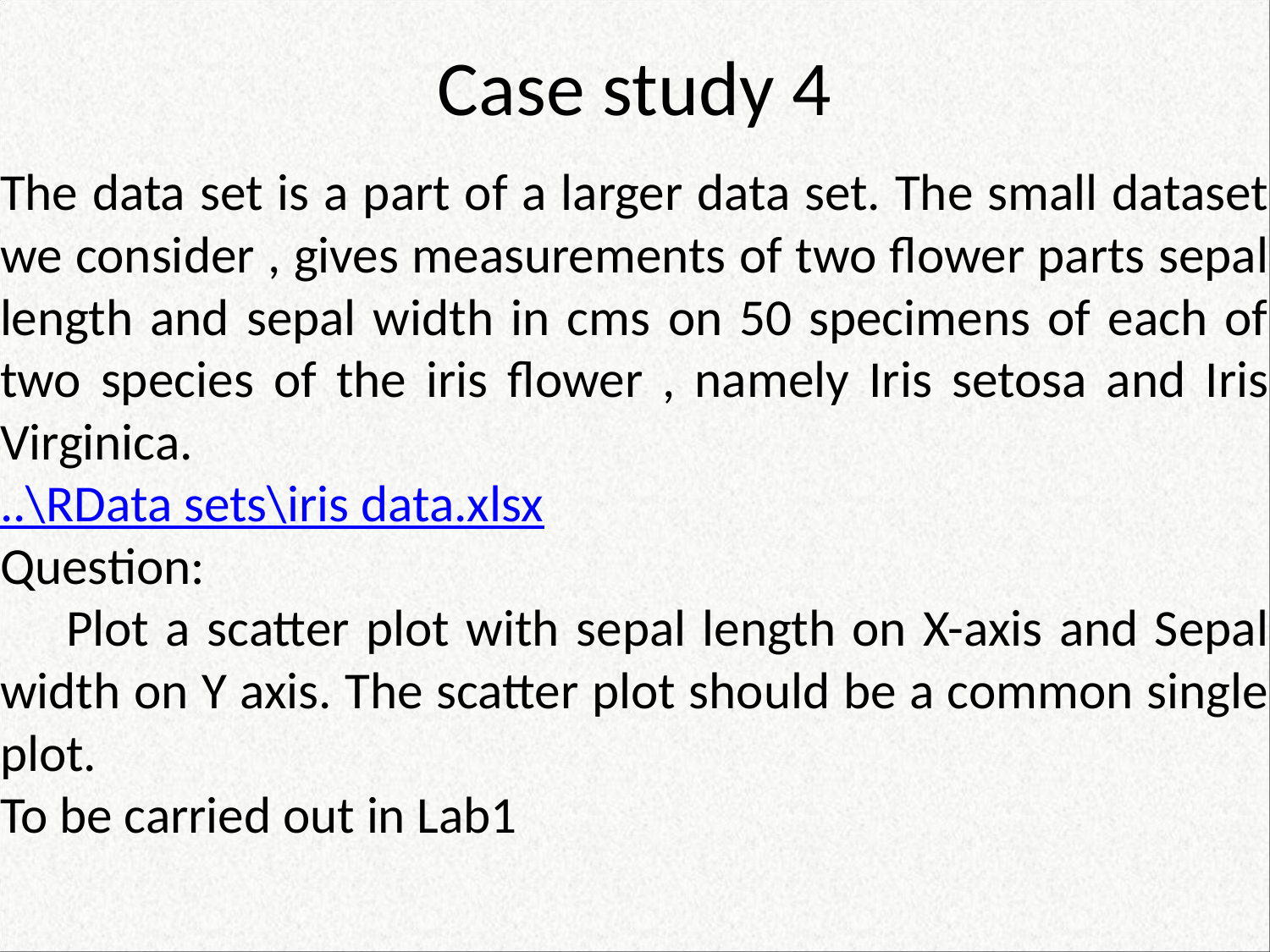

# Case study 4
The data set is a part of a larger data set. The small dataset we consider , gives measurements of two flower parts sepal length and sepal width in cms on 50 specimens of each of two species of the iris flower , namely Iris setosa and Iris Virginica.
..\RData sets\iris data.xlsx
Question:
    Plot a scatter plot with sepal length on X-axis and Sepal width on Y axis. The scatter plot should be a common single plot.
To be carried out in Lab1